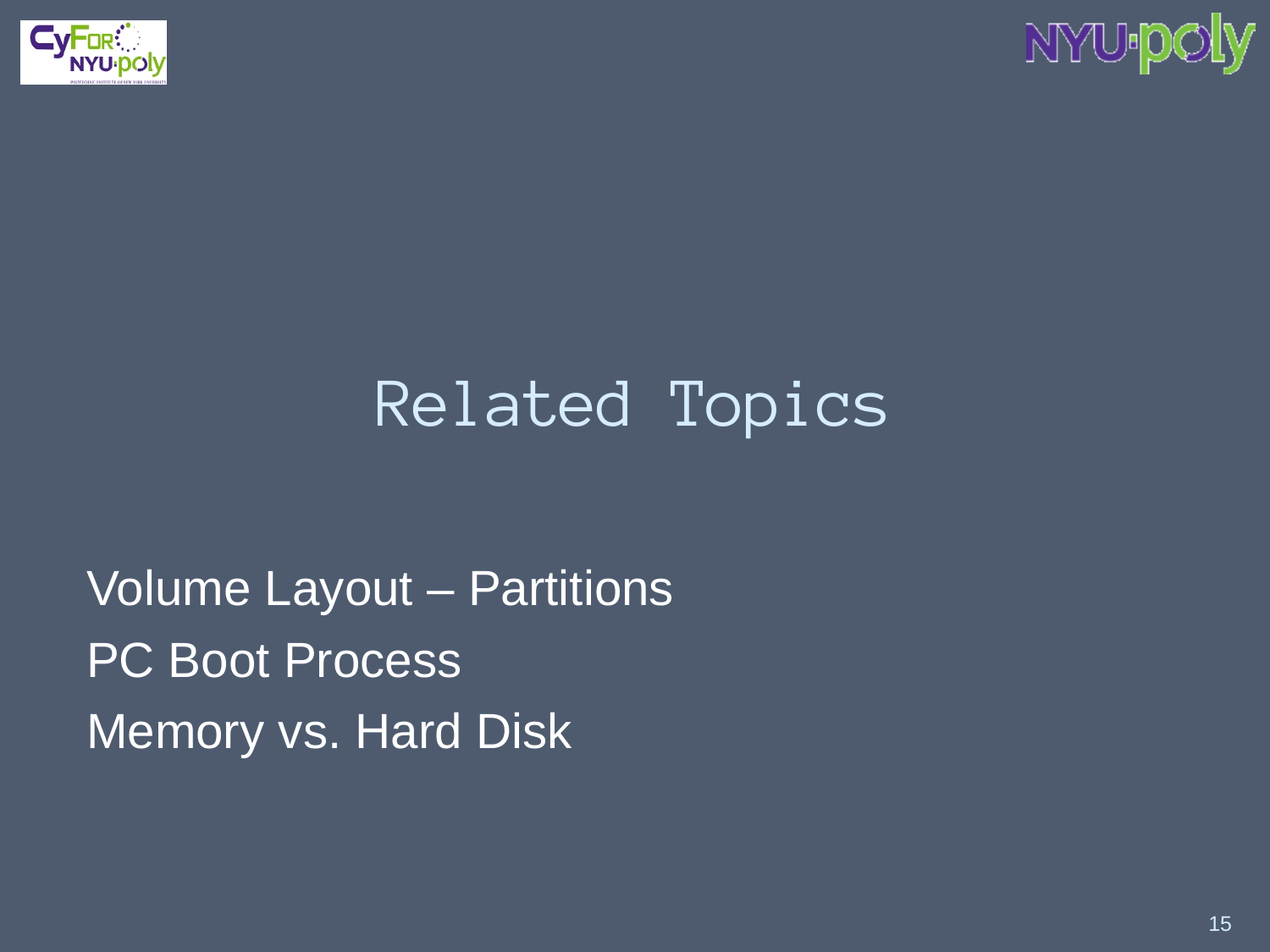

# Related Topics
Volume Layout – Partitions
PC Boot Process
Memory vs. Hard Disk
15